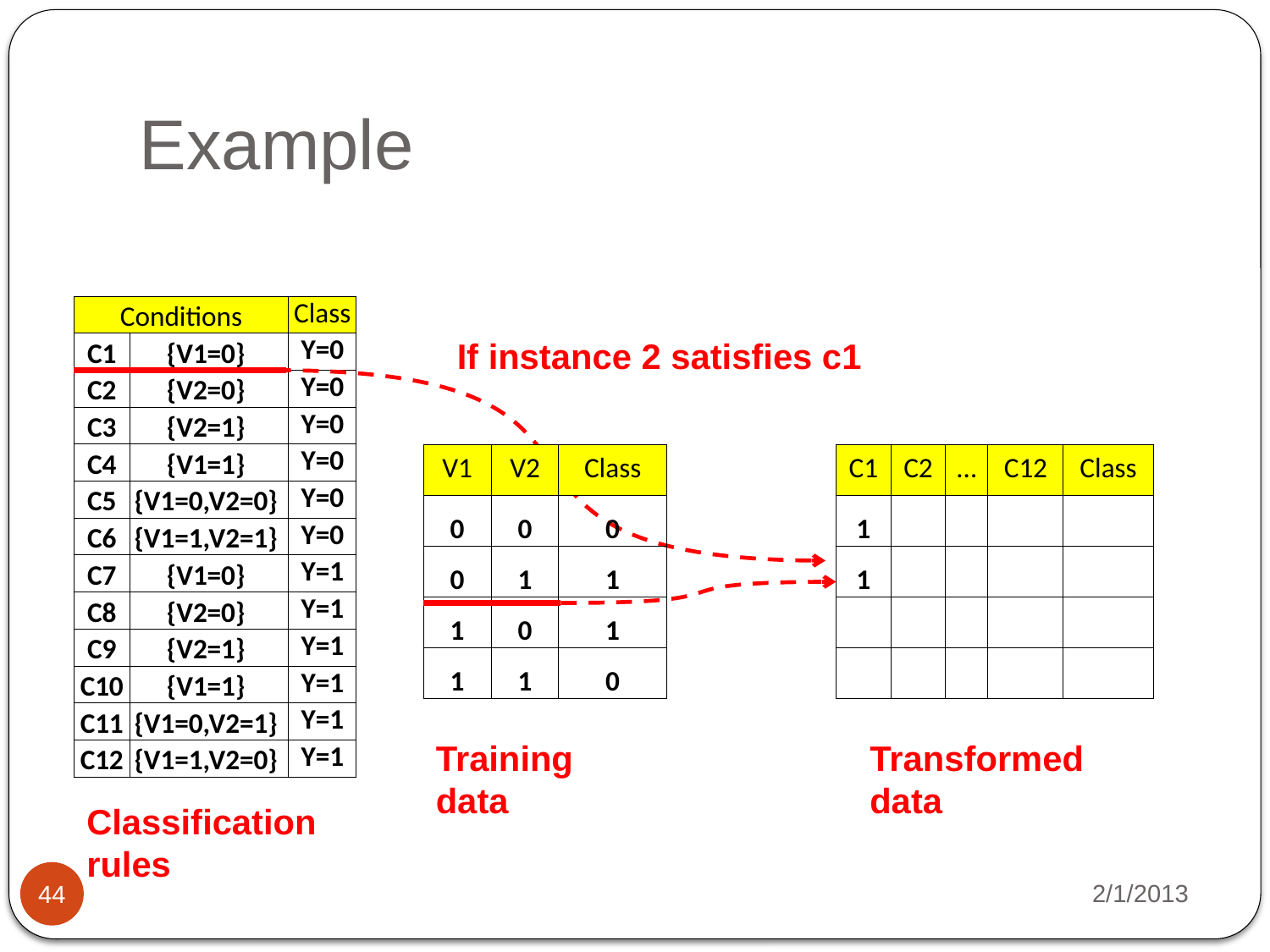

# Example
| Conditions |  | Class |
| --- | --- | --- |
| C1 | {V1=0} | Y=0 |
| C2 | {V2=0} | Y=0 |
| C3 | {V2=1} | Y=0 |
| C4 | {V1=1} | Y=0 |
| C5 | {V1=0,V2=0} | Y=0 |
| C6 | {V1=1,V2=1} | Y=0 |
| C7 | {V1=0} | Y=1 |
| C8 | {V2=0} | Y=1 |
| C9 | {V2=1} | Y=1 |
| C10 | {V1=1} | Y=1 |
| C11 | {V1=0,V2=1} | Y=1 |
| C12 | {V1=1,V2=0} | Y=1 |
If instance 2 satisfies c1
| V1 | V2 | Class |
| --- | --- | --- |
| 0 | 0 | 0 |
| 0 | 1 | 1 |
| 1 | 0 | 1 |
| 1 | 1 | 0 |
| C1 | C2 | … | C12 | Class |
| --- | --- | --- | --- | --- |
| 1 |  |  |  |  |
| 1 |  |  |  |  |
|  |  |  |  |  |
|  |  |  |  |  |
Training data
Transformed data
Classification rules
2/1/2013
44